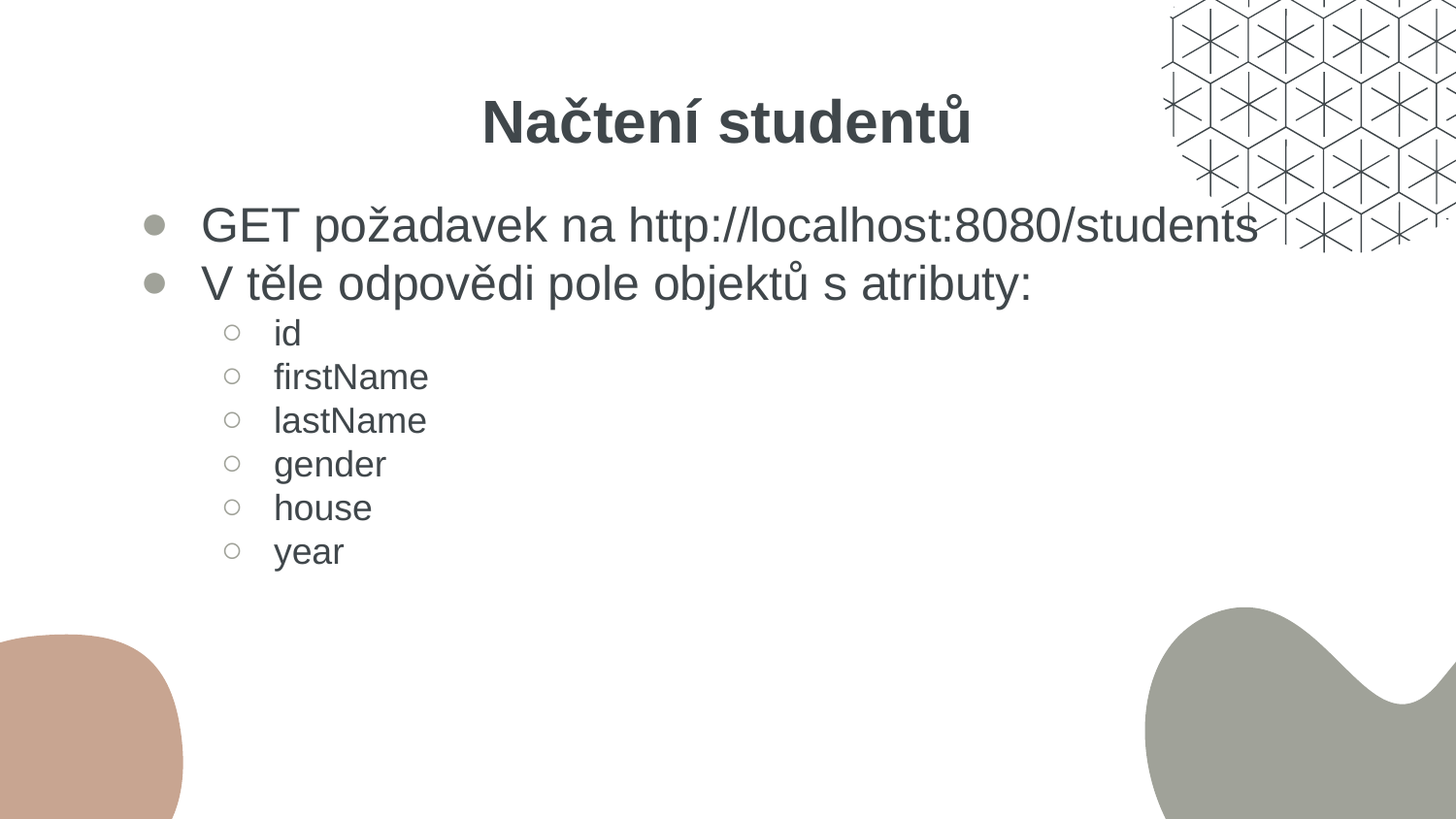

# Načtení studentů
GET požadavek na http://localhost:8080/students
V těle odpovědi pole objektů s atributy:
id
firstName
lastName
gender
house
year